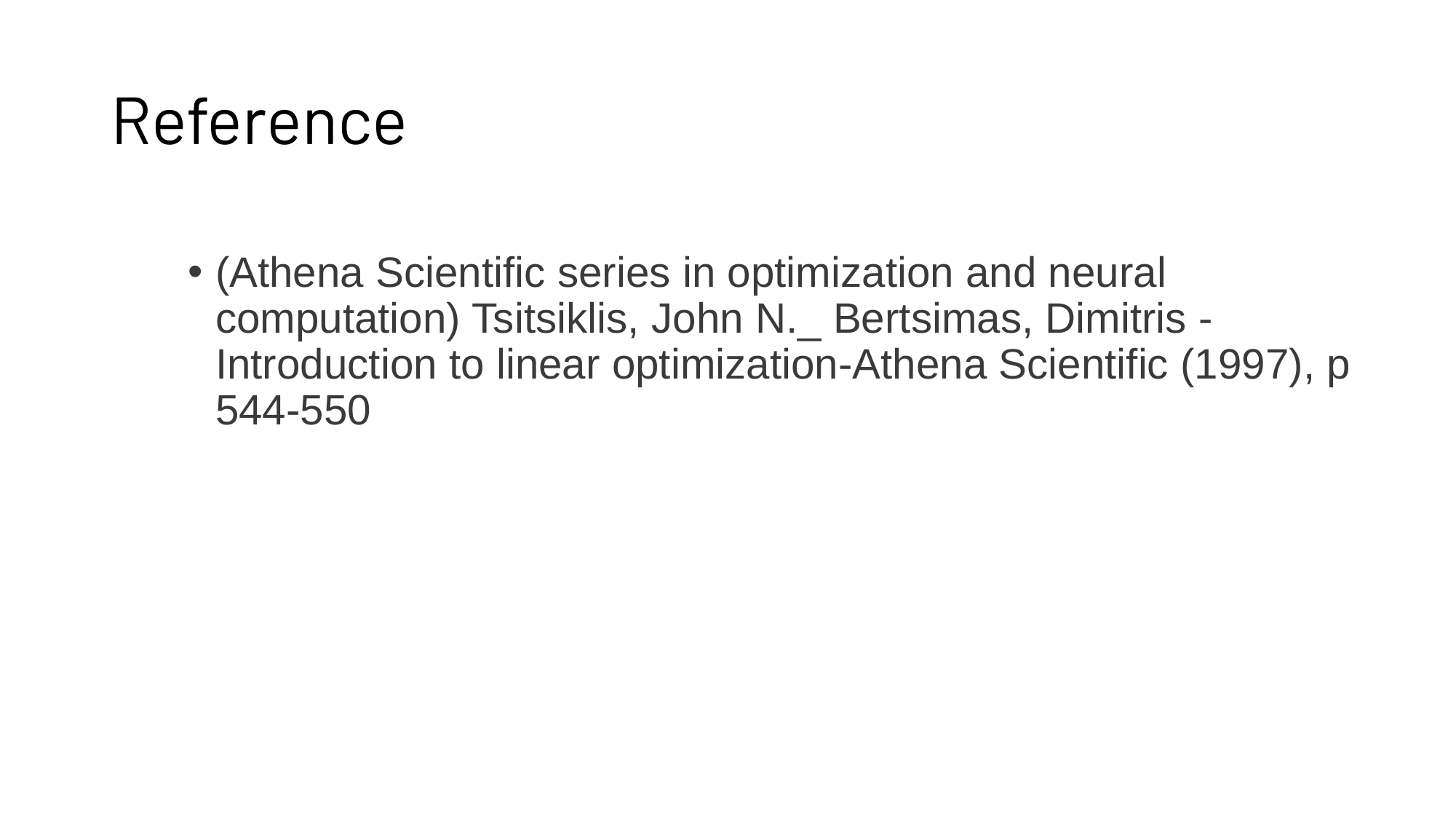

# Reference
(Athena Scientific series in optimization and neural computation) Tsitsiklis, John N._ Bertsimas, Dimitris - Introduction to linear optimization-Athena Scientific (1997), p 544-550